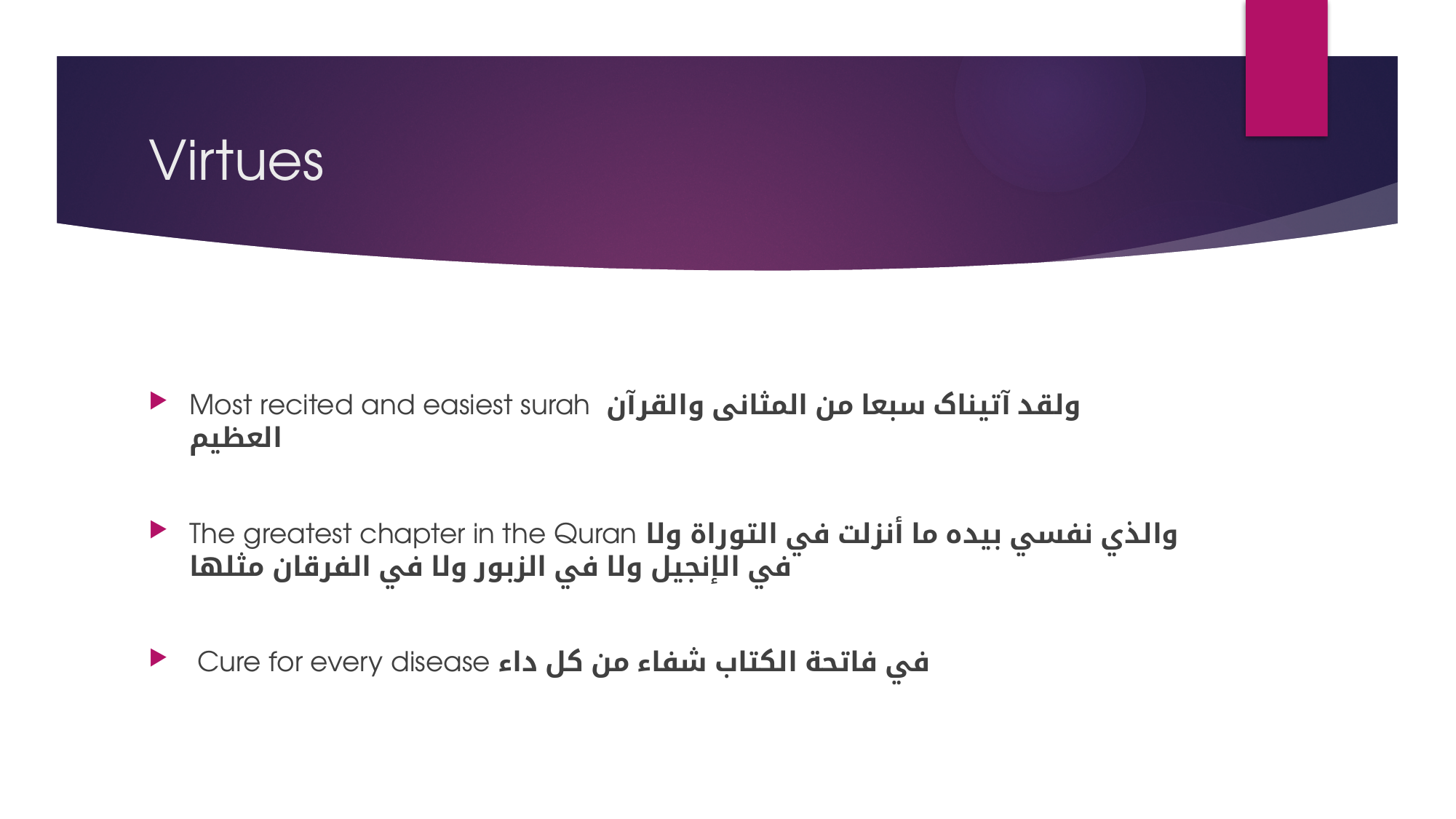

# Virtues

Most recited and easiest surah  ولقد آتیناک سبعا من المثانی والقرآن العظیم

The greatest chapter in the Quran والذي نفسي بيده ما أنزلت في التوراة ولا في الإنجيل ولا في الزبور ولا في الفرقان مثلها

 Cure for every disease في فاتحة الكتاب شفاء من كل داء